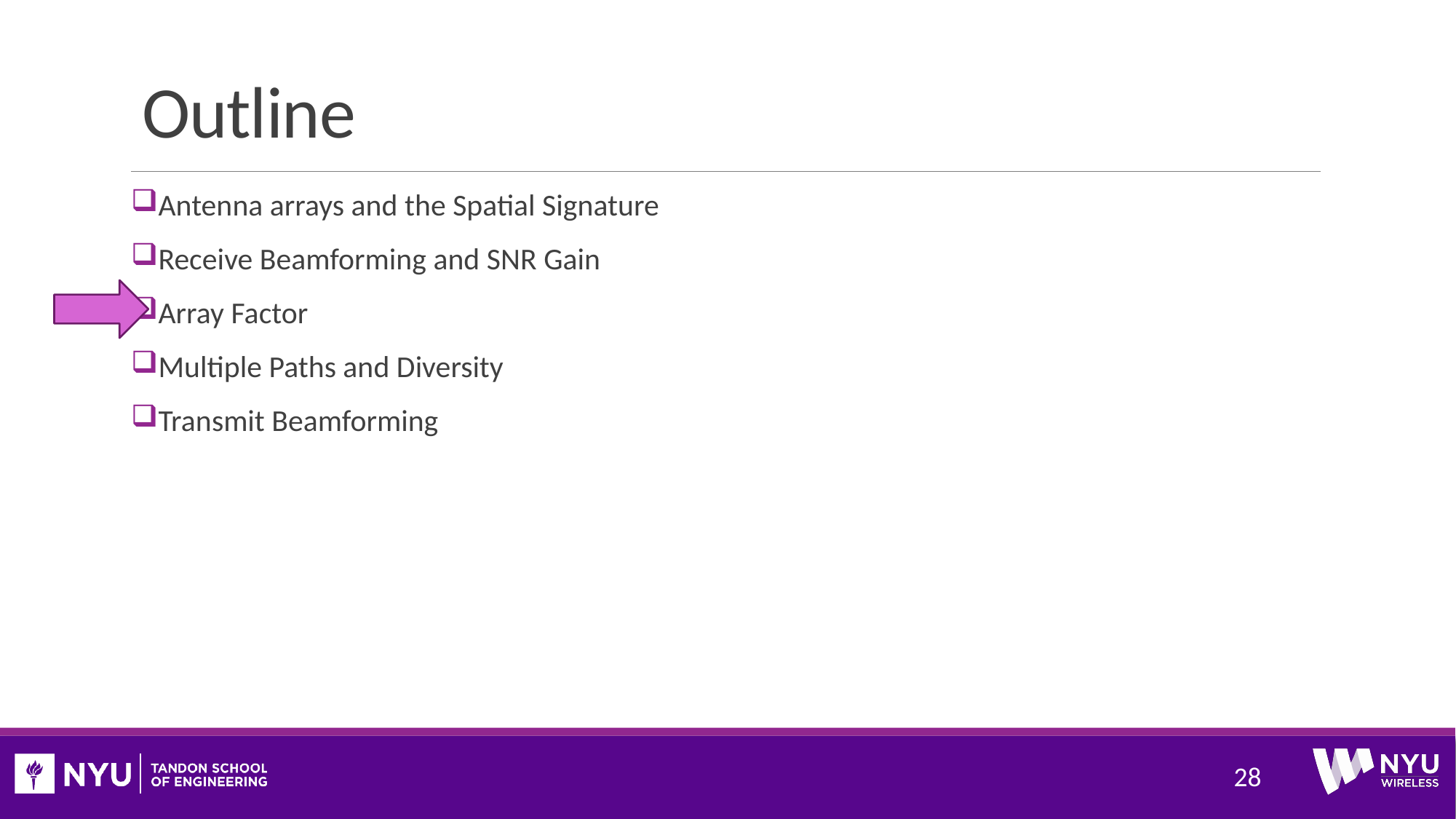

# Outline
Antenna arrays and the Spatial Signature
Receive Beamforming and SNR Gain
Array Factor
Multiple Paths and Diversity
Transmit Beamforming

28